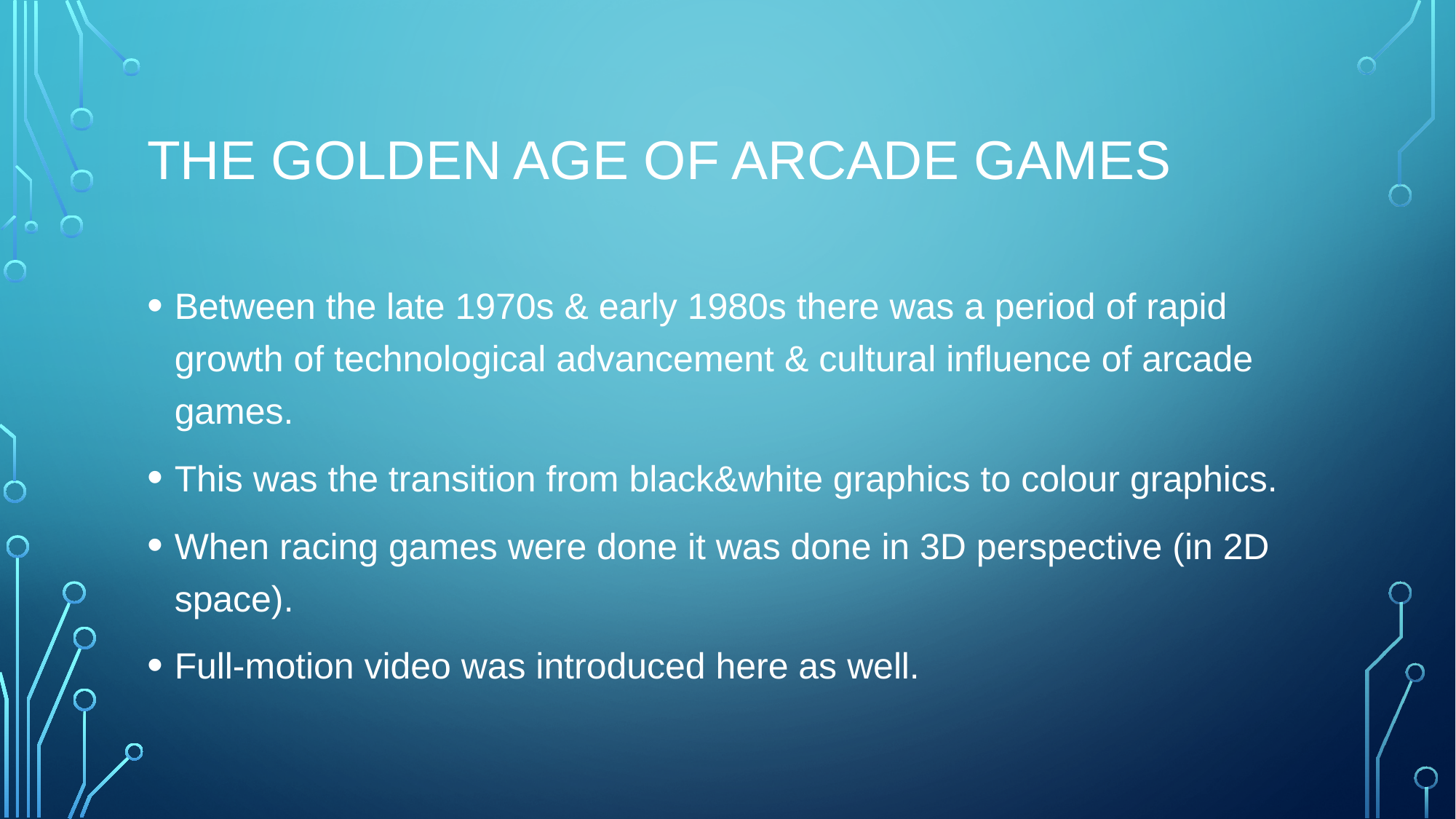

# The Golden Age of Arcade Games
Between the late 1970s & early 1980s there was a period of rapid growth of technological advancement & cultural influence of arcade games.
This was the transition from black&white graphics to colour graphics.
When racing games were done it was done in 3D perspective (in 2D space).
Full-motion video was introduced here as well.